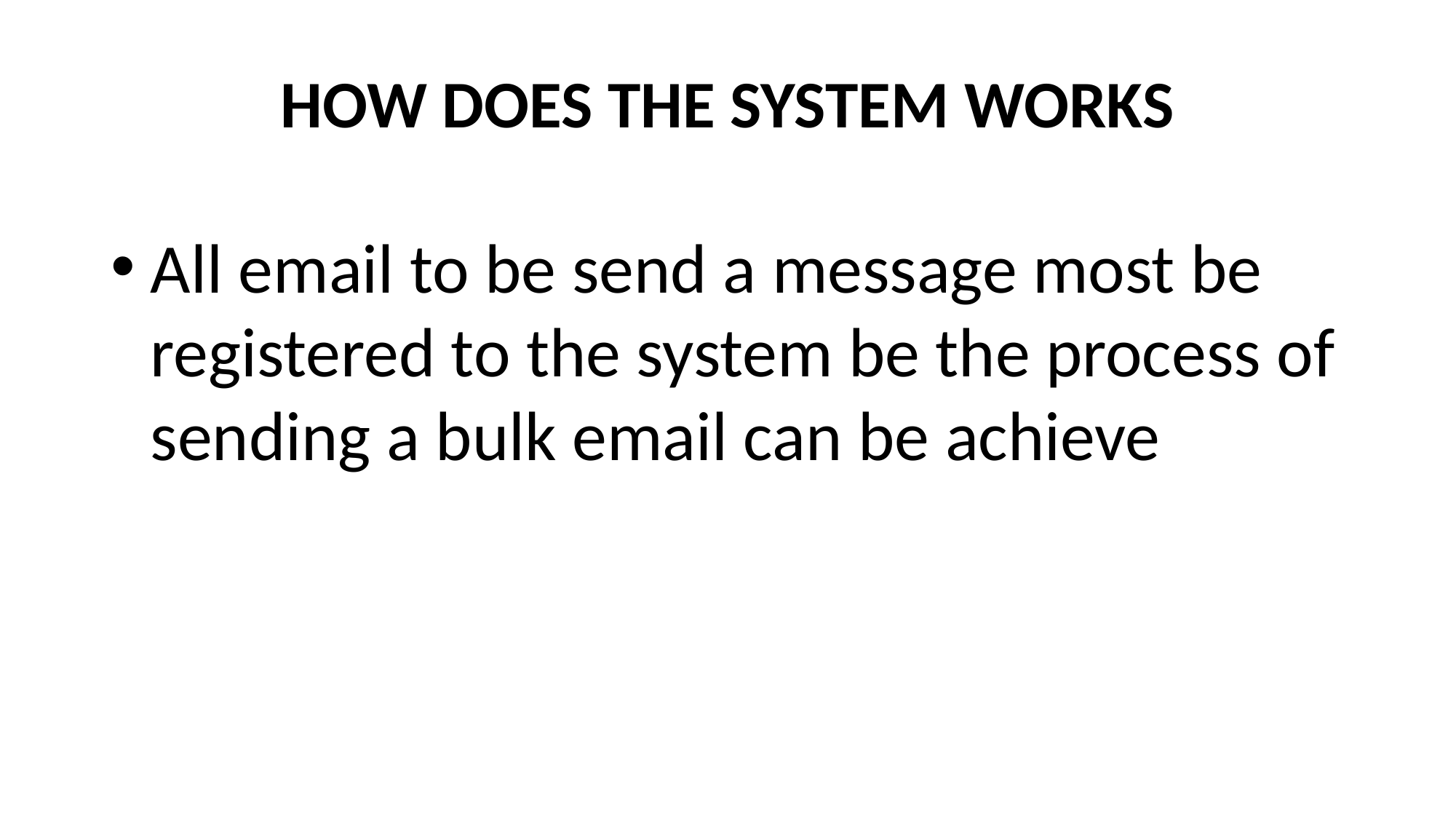

# HOW DOES THE SYSTEM WORKS
All email to be send a message most be registered to the system be the process of sending a bulk email can be achieve